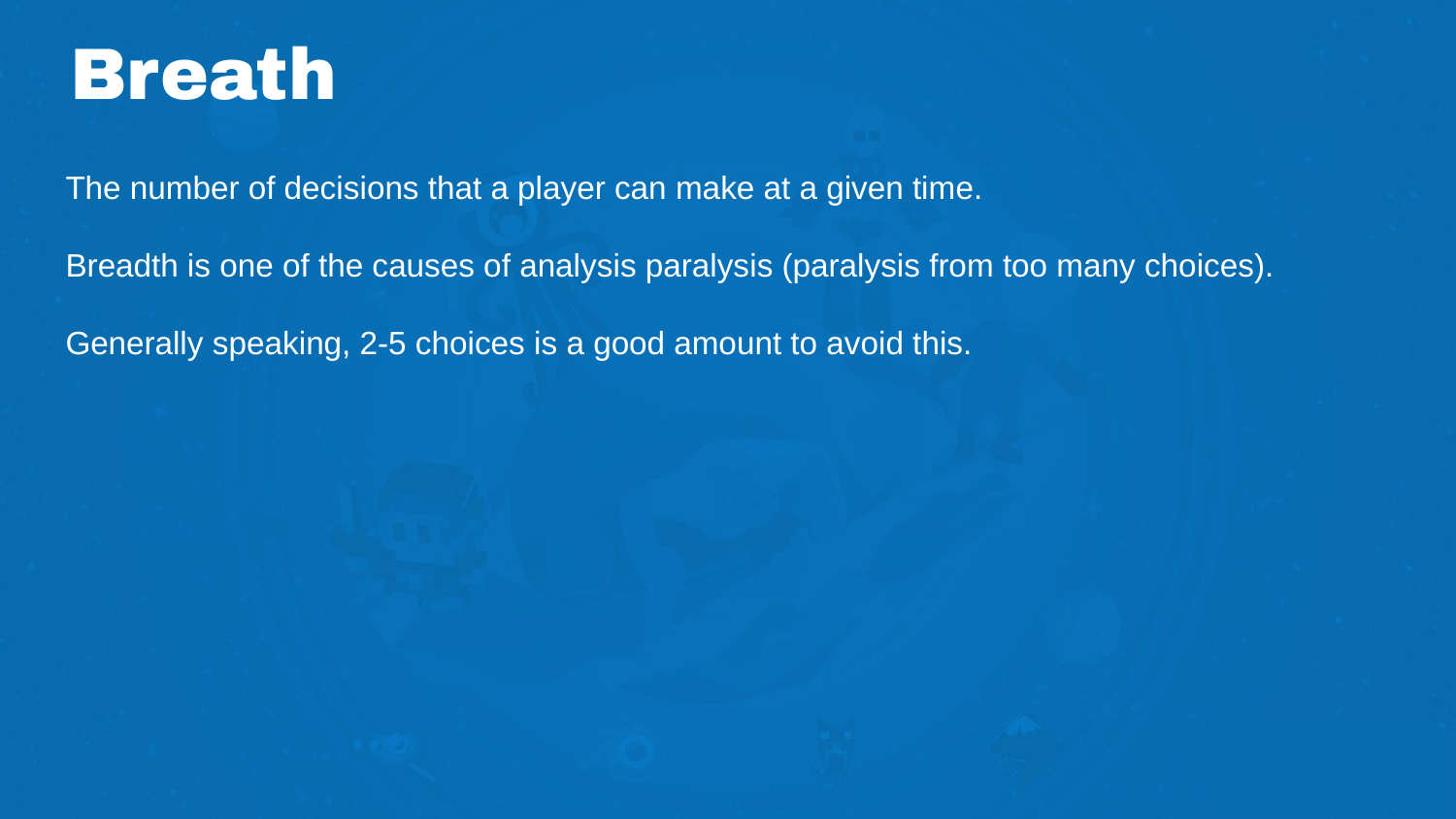

# Breath
The number of decisions that a player can make at a given time.

Breadth is one of the causes of analysis paralysis (paralysis from too many choices).

Generally speaking, 2-5 choices is a good amount to avoid this.